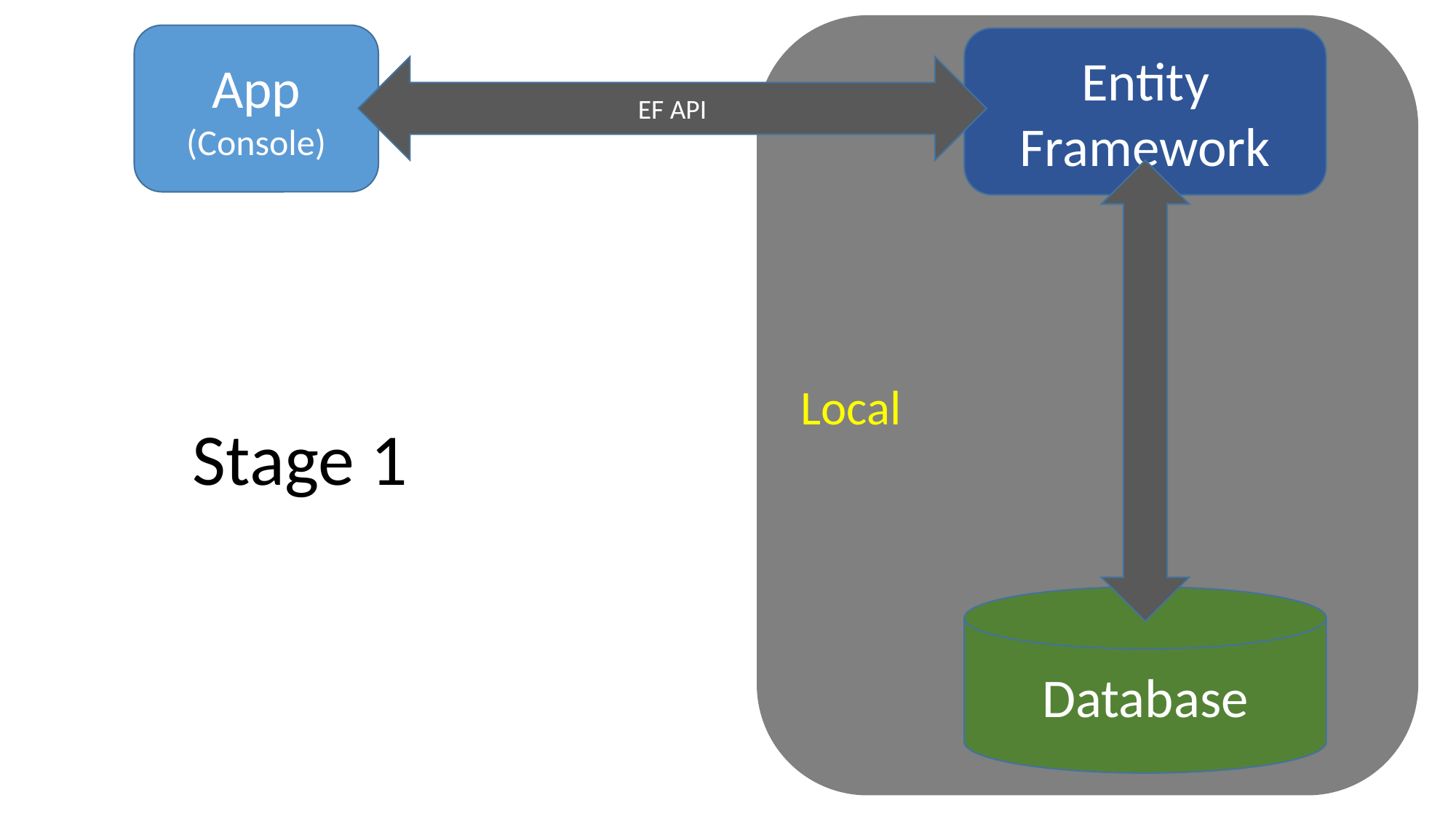

Local
App
(Console)
Entity Framework
EF API

Stage 1
Database